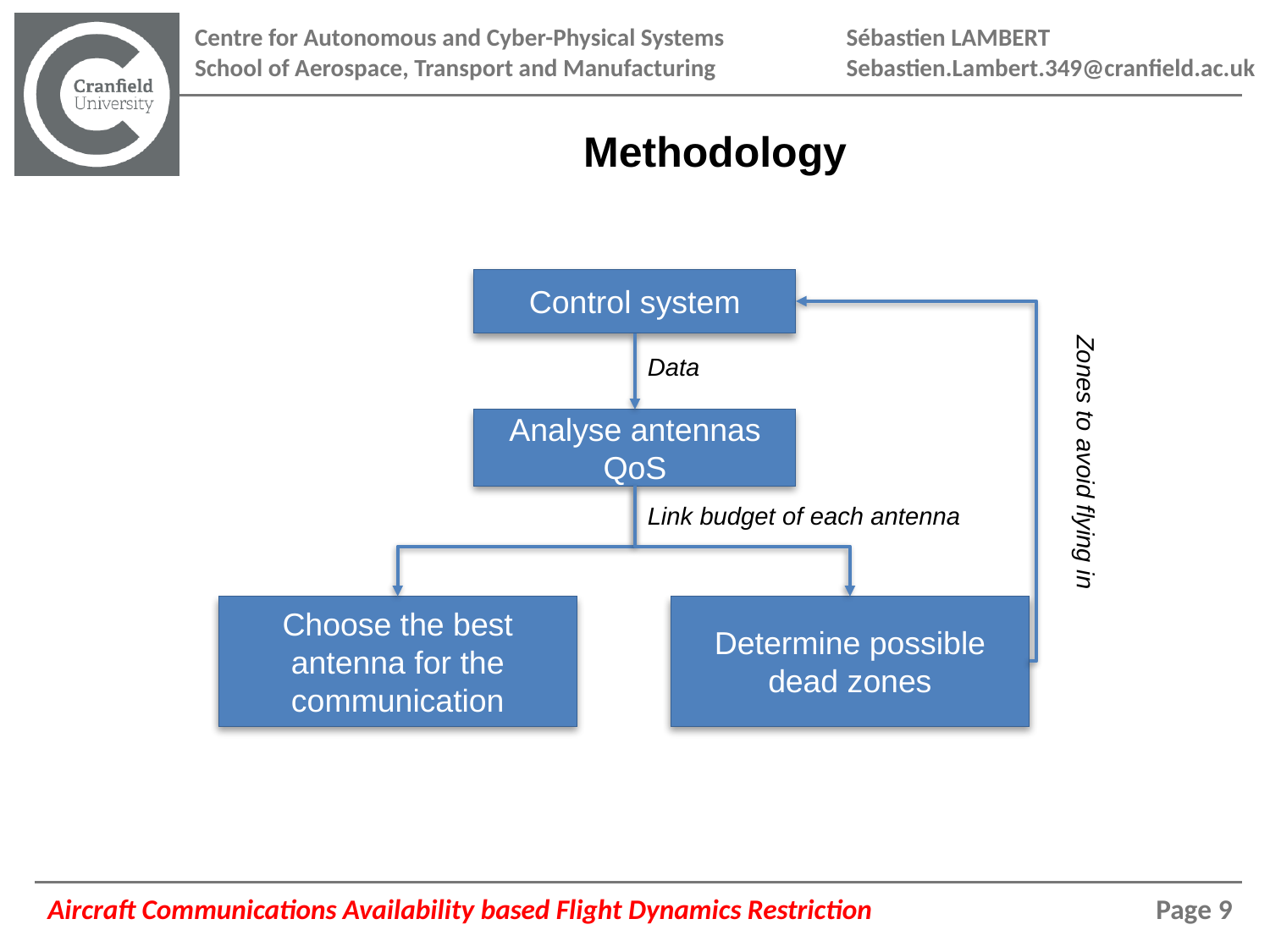

Methodology
Control system
Data
Analyse antennas QoS
Zones to avoid flying in
Link budget of each antenna
Determine possible dead zones
Choose the best antenna for the communication